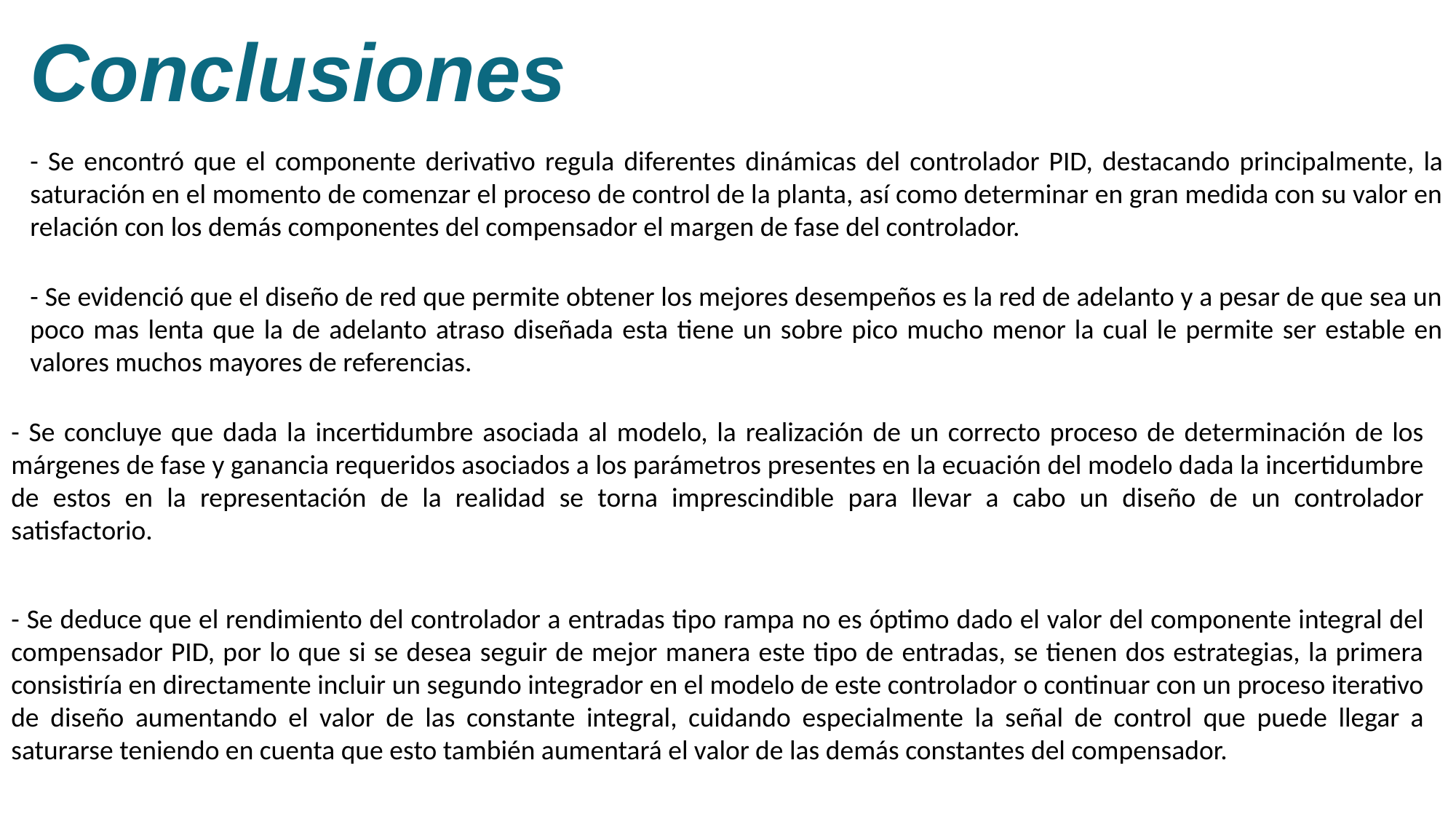

Conclusiones
- Se encontró que el componente derivativo regula diferentes dinámicas del controlador PID, destacando principalmente, la saturación en el momento de comenzar el proceso de control de la planta, así como determinar en gran medida con su valor en relación con los demás componentes del compensador el margen de fase del controlador.
- Se evidenció que el diseño de red que permite obtener los mejores desempeños es la red de adelanto y a pesar de que sea un poco mas lenta que la de adelanto atraso diseñada esta tiene un sobre pico mucho menor la cual le permite ser estable en valores muchos mayores de referencias.
- Se concluye que dada la incertidumbre asociada al modelo, la realización de un correcto proceso de determinación de los márgenes de fase y ganancia requeridos asociados a los parámetros presentes en la ecuación del modelo dada la incertidumbre de estos en la representación de la realidad se torna imprescindible para llevar a cabo un diseño de un controlador satisfactorio.
- Se deduce que el rendimiento del controlador a entradas tipo rampa no es óptimo dado el valor del componente integral del compensador PID, por lo que si se desea seguir de mejor manera este tipo de entradas, se tienen dos estrategias, la primera consistiría en directamente incluir un segundo integrador en el modelo de este controlador o continuar con un proceso iterativo de diseño aumentando el valor de las constante integral, cuidando especialmente la señal de control que puede llegar a saturarse teniendo en cuenta que esto también aumentará el valor de las demás constantes del compensador.